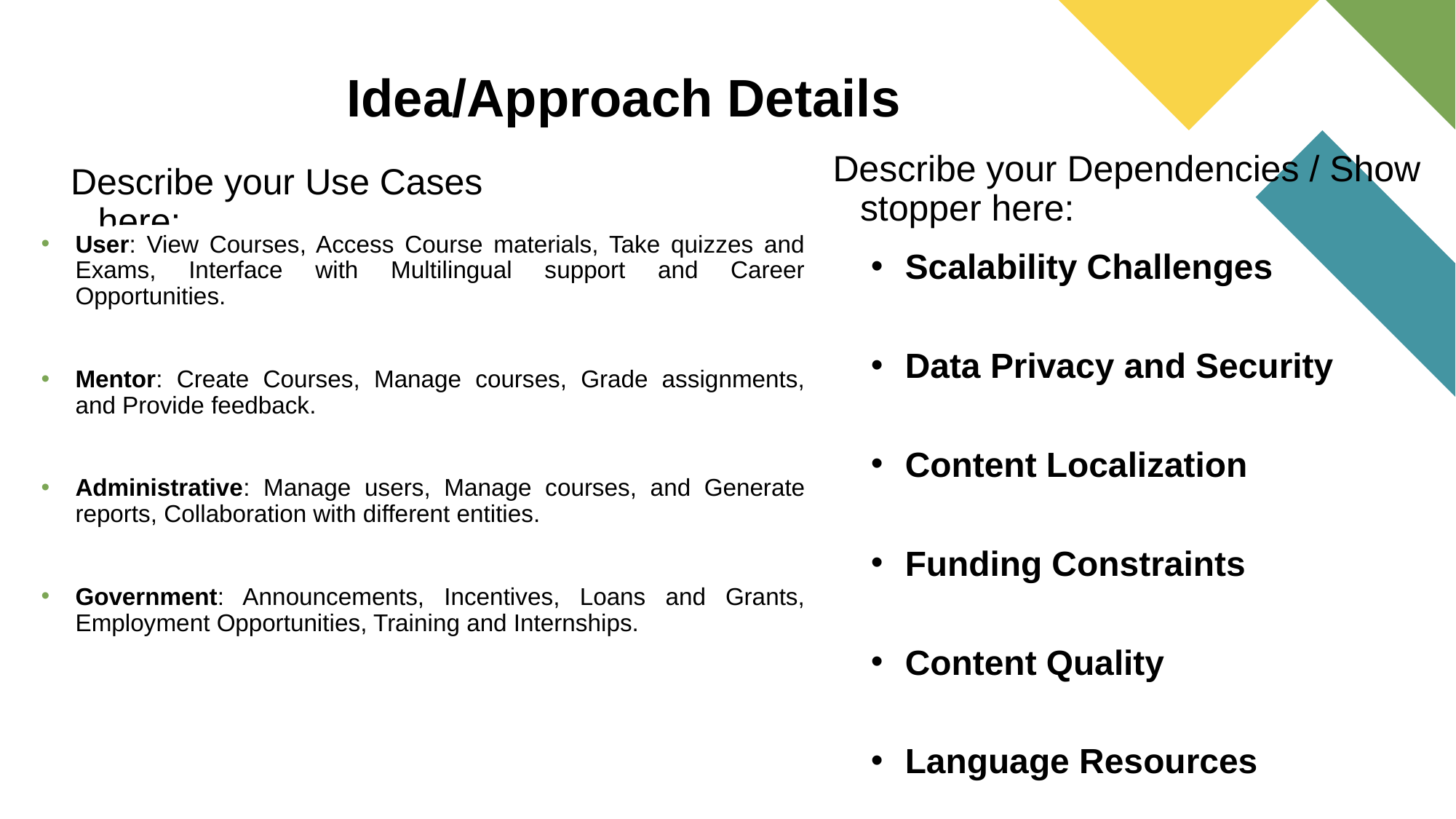

# Idea/Approach Details
Describe your Dependencies / Show stopper here:
Describe your Use Cases here:
Scalability Challenges
Data Privacy and Security
Content Localization
Funding Constraints
Content Quality
Language Resources
User: View Courses, Access Course materials, Take quizzes and Exams, Interface with Multilingual support and Career Opportunities.

Mentor: Create Courses, Manage courses, Grade assignments, and Provide feedback.

Administrative: Manage users, Manage courses, and Generate reports, Collaboration with different entities.

Government: Announcements, Incentives, Loans and Grants, Employment Opportunities, Training and Internships.

4